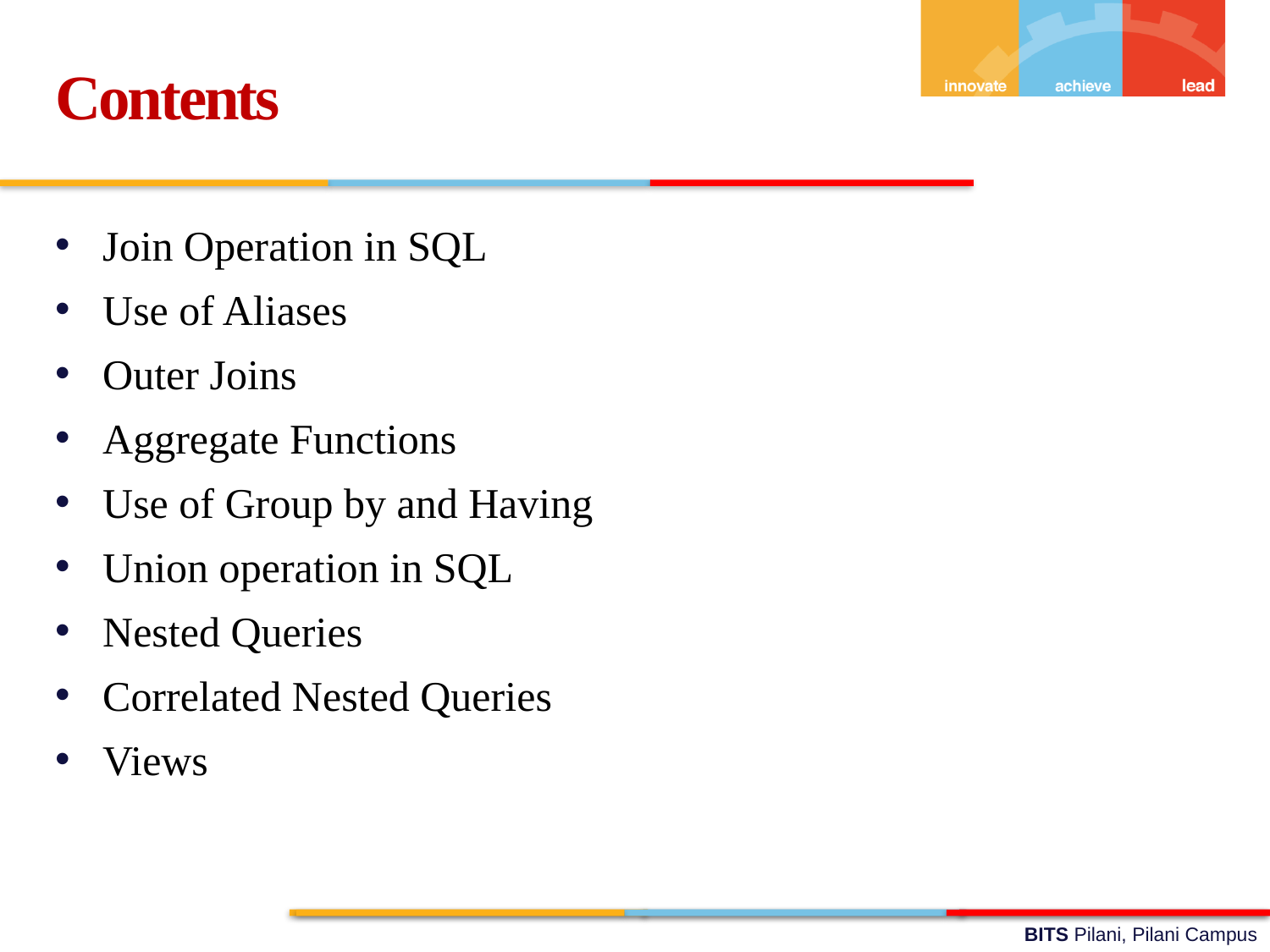

Contents
Join Operation in SQL
Use of Aliases
Outer Joins
Aggregate Functions
Use of Group by and Having
Union operation in SQL
Nested Queries
Correlated Nested Queries
Views